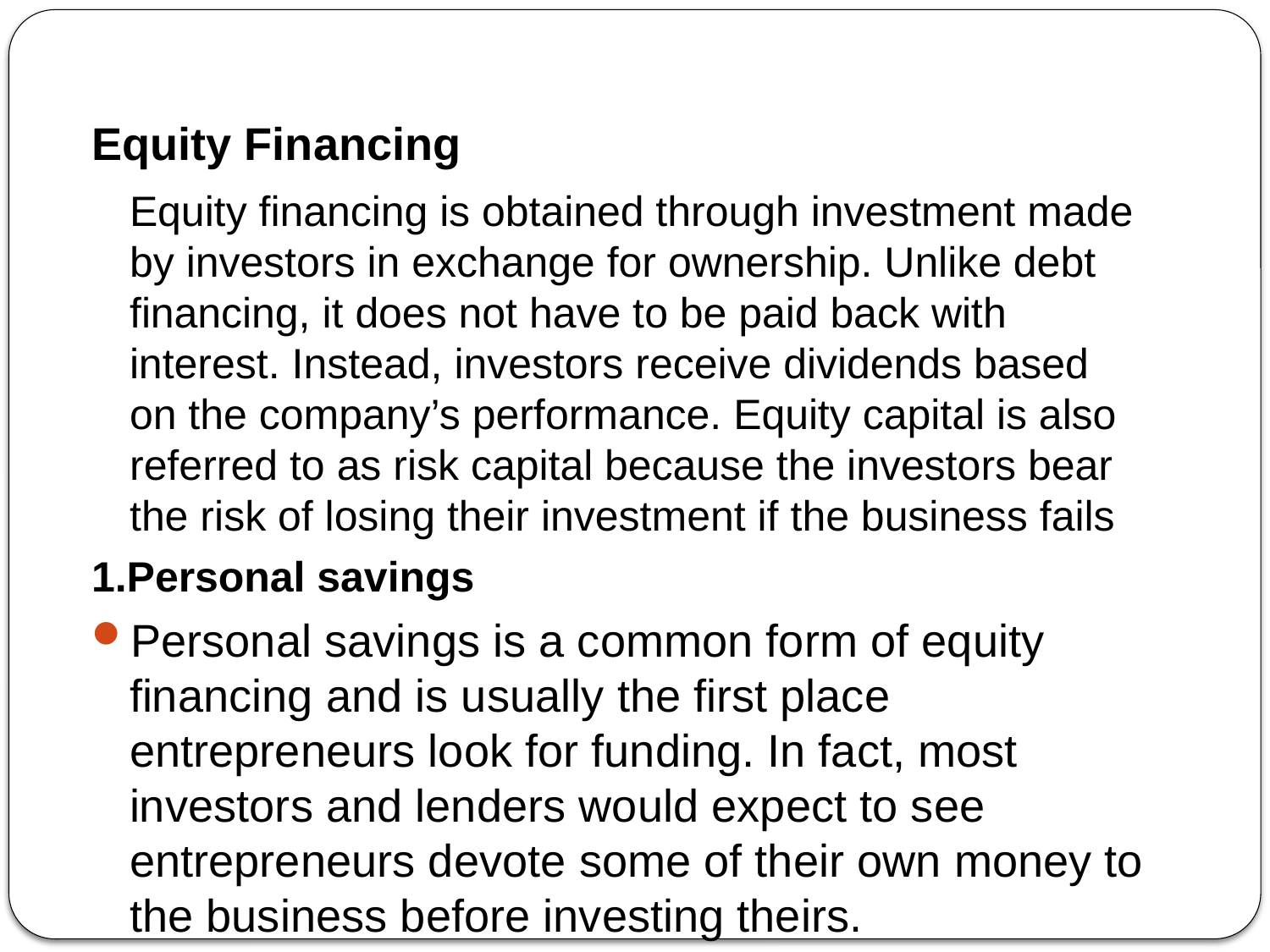

Equity Financing
	Equity financing is obtained through investment made by investors in exchange for ownership. Unlike debt financing, it does not have to be paid back with interest. Instead, investors receive dividends based on the company’s performance. Equity capital is also referred to as risk capital because the investors bear the risk of losing their investment if the business fails
1.Personal savings
Personal savings is a common form of equity financing and is usually the first place entrepreneurs look for funding. In fact, most investors and lenders would expect to see entrepreneurs devote some of their own money to the business before investing theirs.